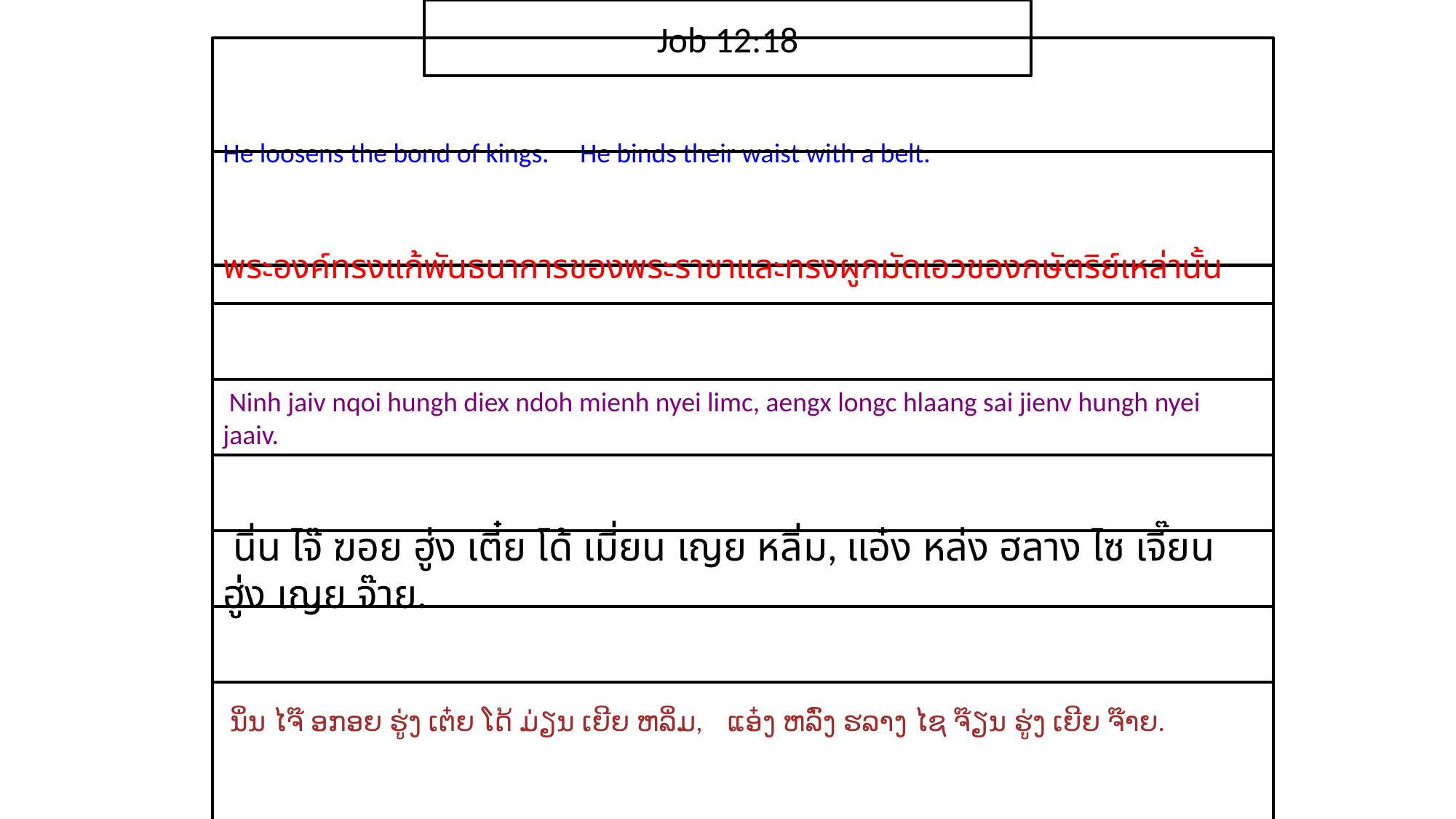

Job 12:18
He loosens the bond of kings.     He binds their waist with a belt.
​พระ​องค์​ทรง​แก้​พันธนาการ​ของ​พระ​ราชาและ​ทรง​ผูกมัด​เอว​ของ​กษัตริย์​เหล่า​นั้น
 Ninh jaiv nqoi hungh diex ndoh mienh nyei limc, aengx longc hlaang sai jienv hungh nyei jaaiv.
 นิ่น ไจ๊ ฆอย ฮู่ง เตี๋ย โด้ เมี่ยน เญย หลิ่ม, แอ๋ง หล่ง ฮลาง ไซ เจี๊ยน ฮู่ง เญย จ๊าย.
 ນິ່ນ ໄຈ໊ ອກອຍ ຮູ່ງ ເຕ໋ຍ ໂດ້ ມ່ຽນ ເຍີຍ ຫລິ່ມ,    ແອ໋ງ ຫລົ່ງ ຮລາງ ໄຊ ຈ໊ຽນ ຮູ່ງ ເຍີຍ ຈ໊າຍ.